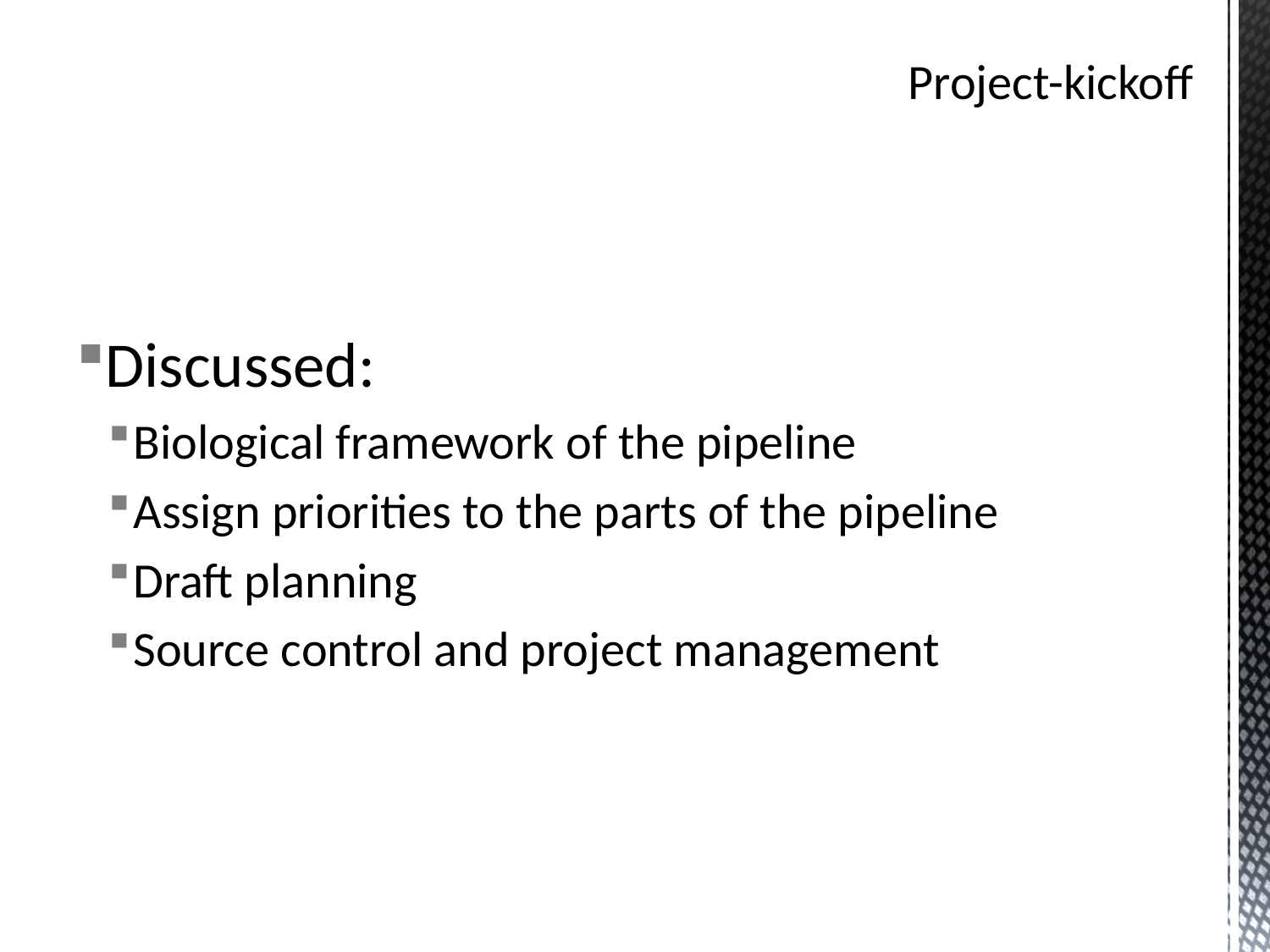

# Project-kickoff

Discussed:
Biological framework of the pipeline
Assign priorities to the parts of the pipeline
Draft planning
Source control and project management